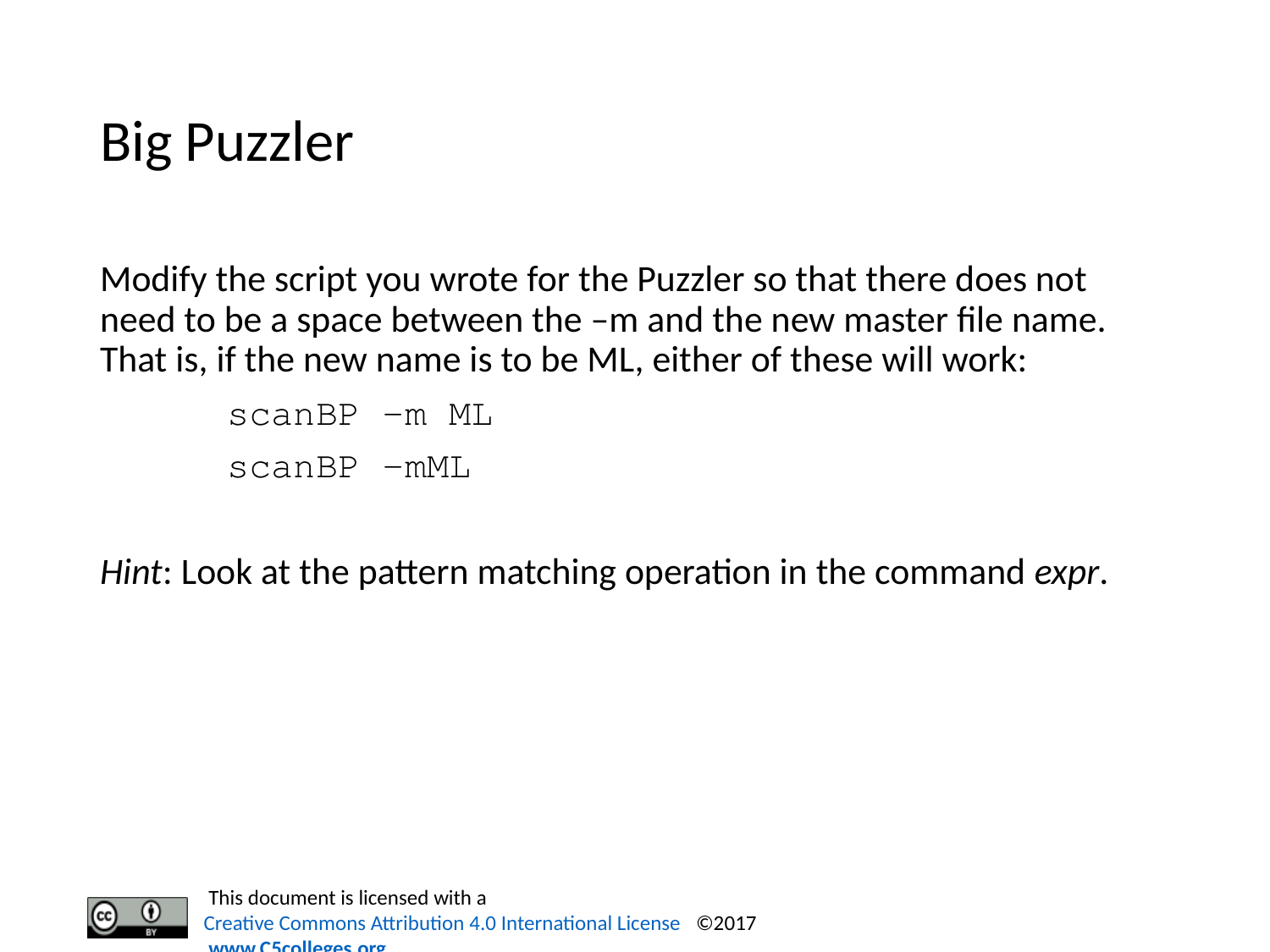

# Big Puzzler
Modify the script you wrote for the Puzzler so that there does not need to be a space between the –m and the new master file name. That is, if the new name is to be ML, either of these will work:
scanBP –m ML
scanBP –mML

Hint: Look at the pattern matching operation in the command expr.